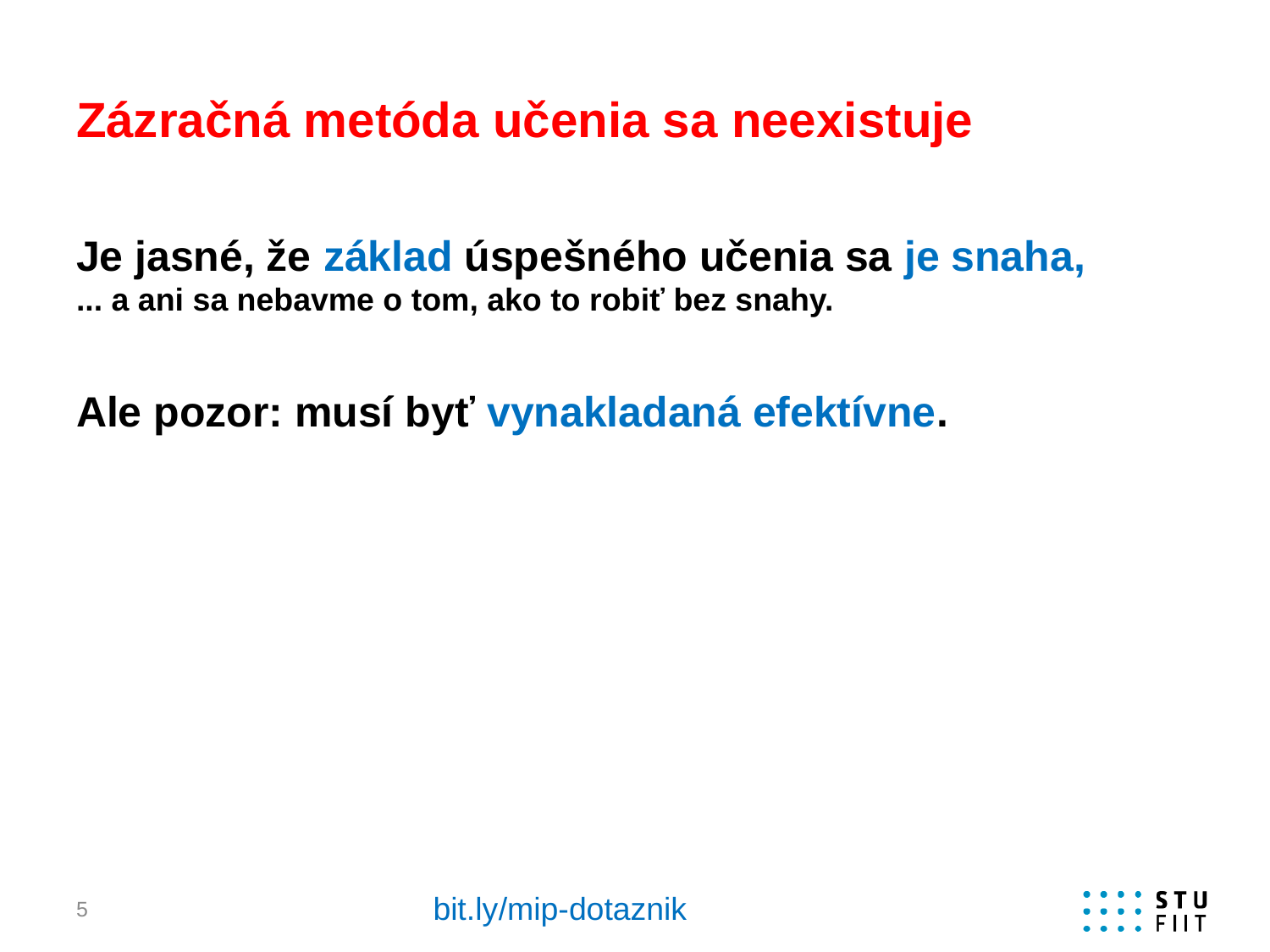

# Zázračná metóda učenia sa neexistuje
Je jasné, že základ úspešného učenia sa je snaha,
... a ani sa nebavme o tom, ako to robiť bez snahy.

Ale pozor: musí byť vynakladaná efektívne.
bit.ly/mip-dotaznik
5